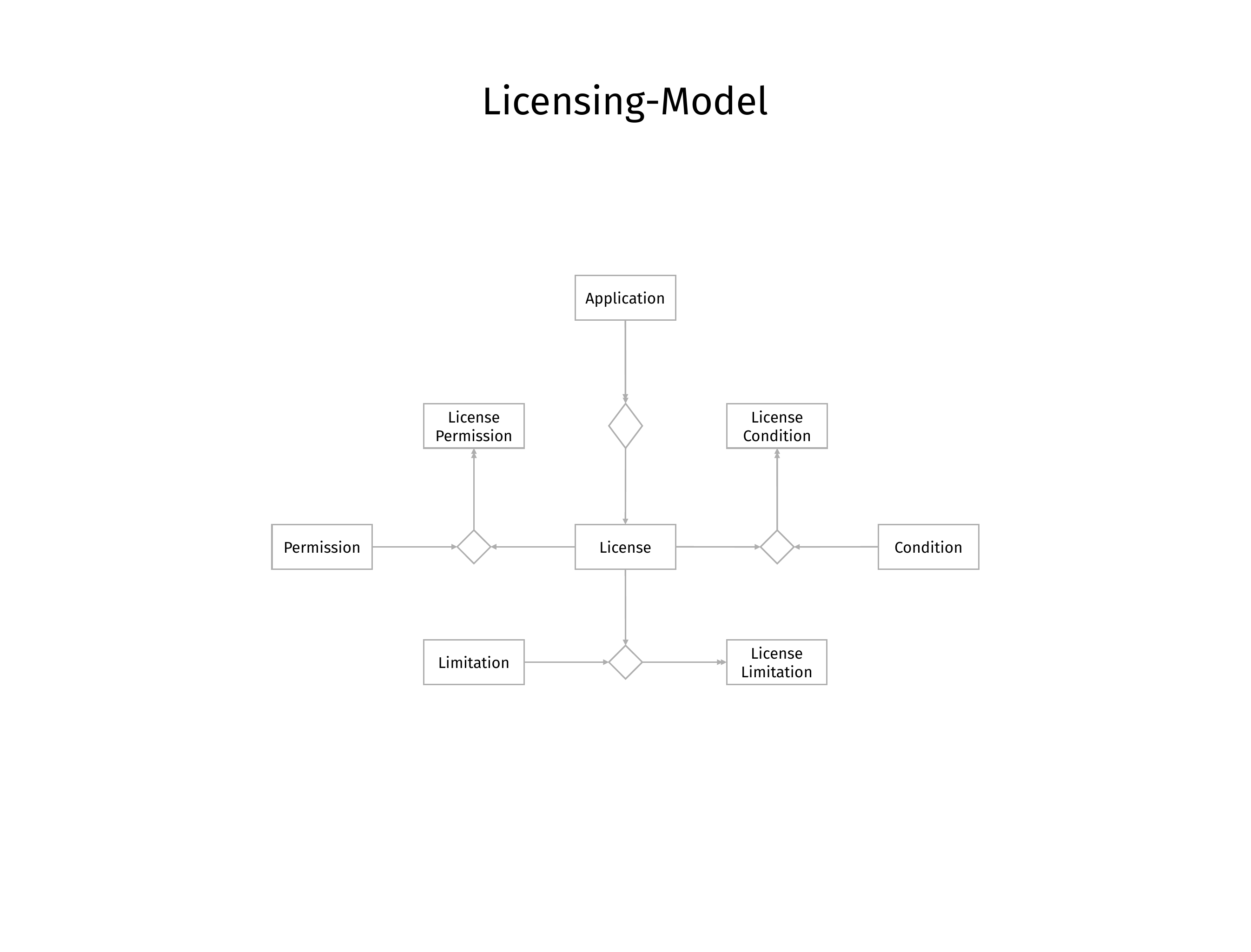

Licensing-Model
Entity

Application

License
Permission

License
Condition
Permission
License
Condition

Limitation
License
Limitation